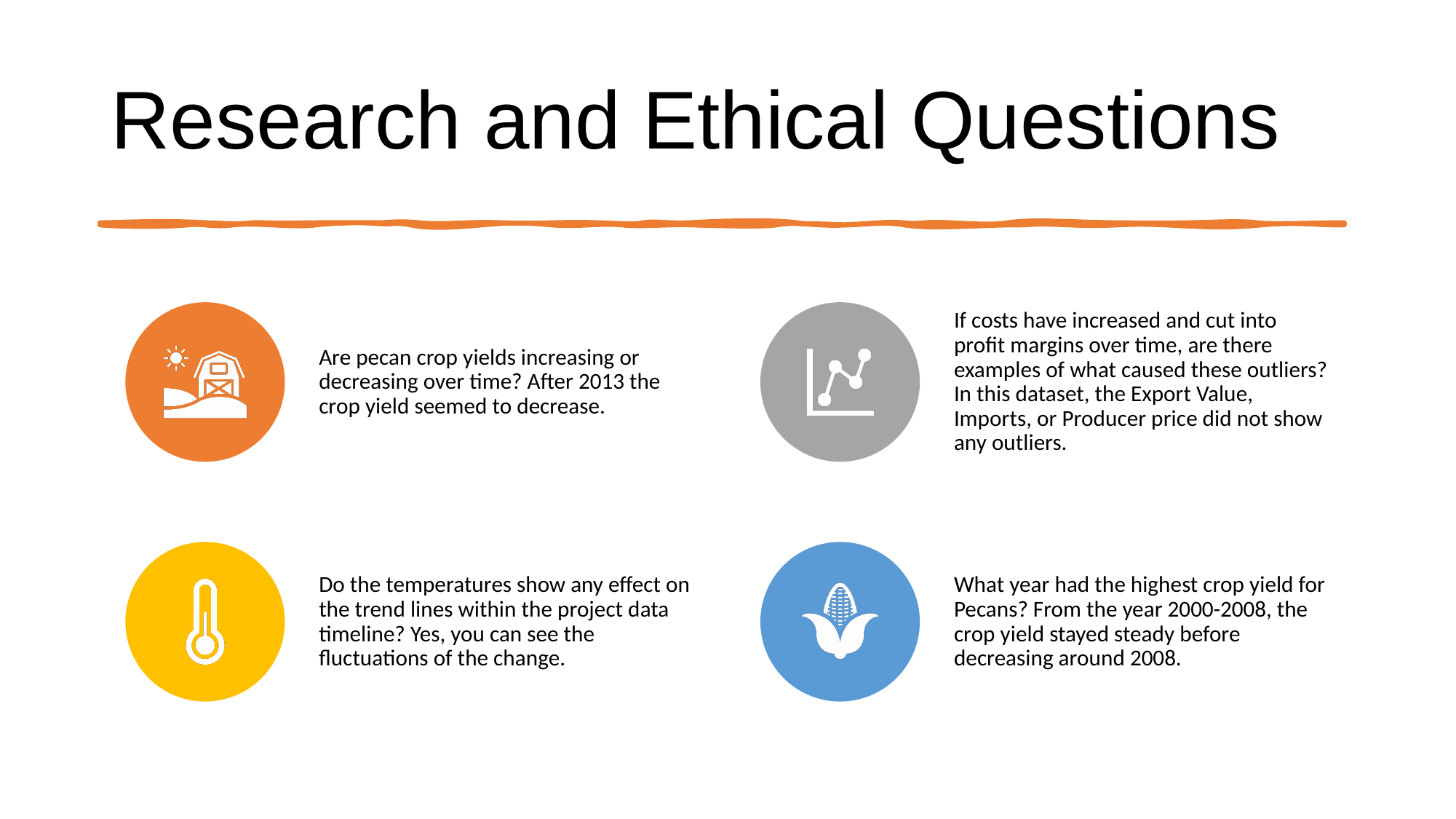

# Research and Ethical Questions

Are pecan crop yields increasing or decreasing over time? After 2013 the crop yield seemed to decrease.
If costs have increased and cut into profit margins over time, are there examples of what caused these outliers? In this dataset, the Export Value, Imports, or Producer price did not show any outliers.
Do the temperatures show any effect on the trend lines within the project data timeline? Yes, you can see the fluctuations of the change.
What year had the highest crop yield for Pecans? From the year 2000-2008, the crop yield stayed steady before decreasing around 2008.